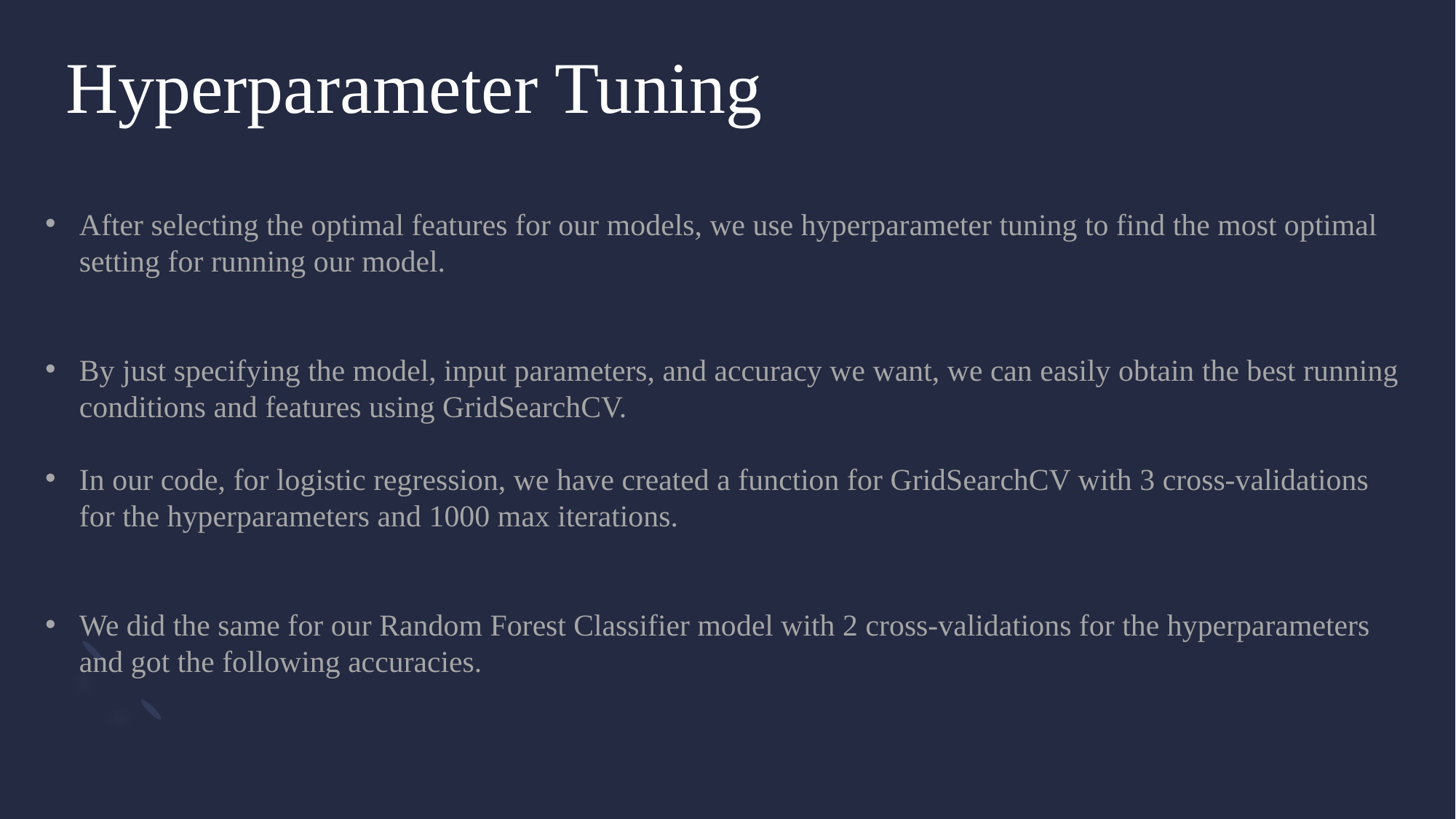

# Hyperparameter Tuning

After selecting the optimal features for our models, we use hyperparameter tuning to find the most optimal setting for running our model.

By just specifying the model, input parameters, and accuracy we want, we can easily obtain the best running conditions and features using GridSearchCV.

In our code, for logistic regression, we have created a function for GridSearchCV with 3 cross-validations for the hyperparameters and 1000 max iterations.

We did the same for our Random Forest Classifier model with 2 cross-validations for the hyperparameters and got the following accuracies.